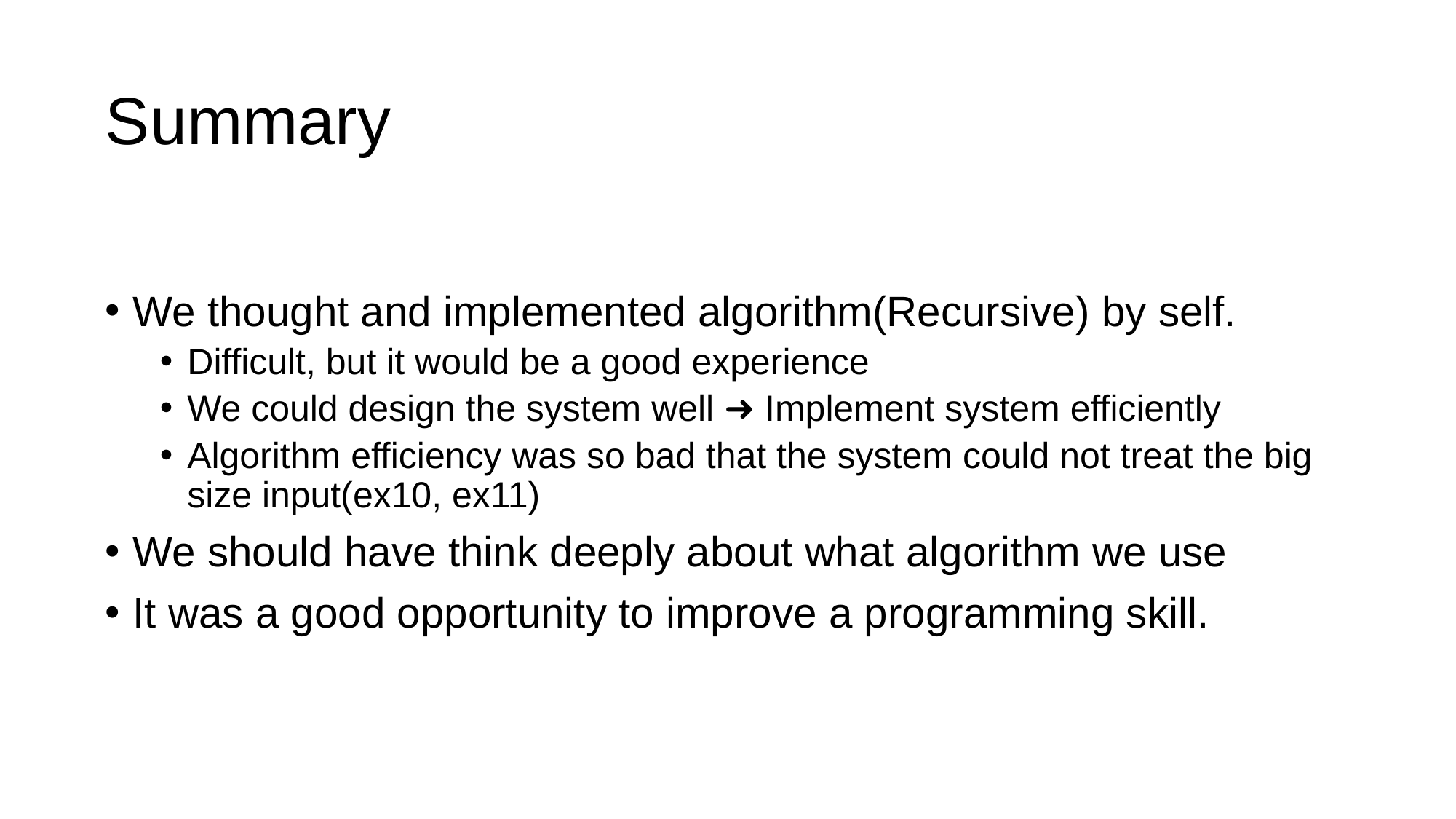

# Summary

We thought and implemented algorithm(Recursive) by self.
Difficult, but it would be a good experience
We could design the system well ➜ Implement system efficiently
Algorithm efficiency was so bad that the system could not treat the big size input(ex10, ex11)
We should have think deeply about what algorithm we use
It was a good opportunity to improve a programming skill.
18